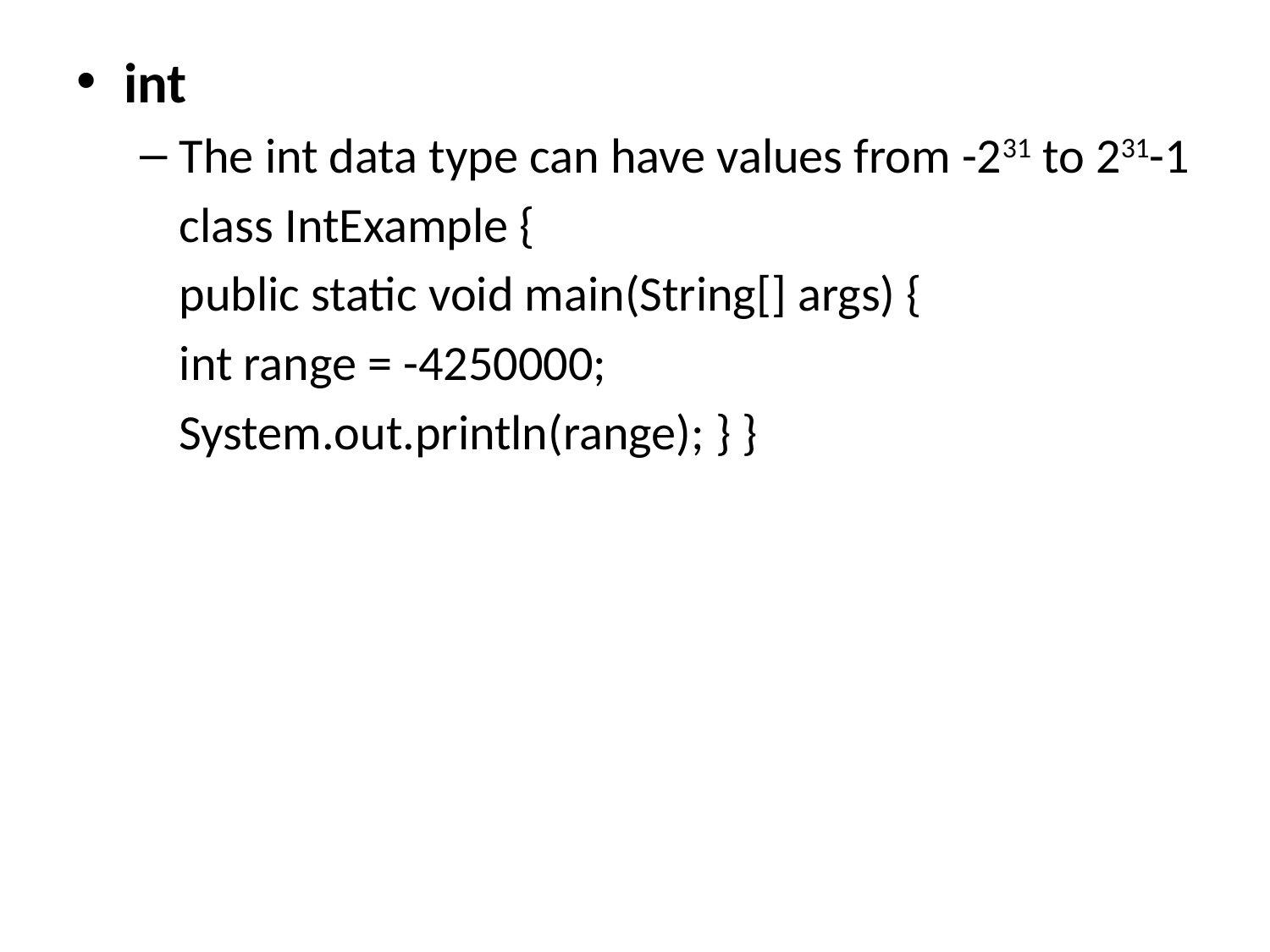

int
The int data type can have values from -231 to 231-1
	class IntExample {
	public static void main(String[] args) {
	int range = -4250000;
	System.out.println(range); } }